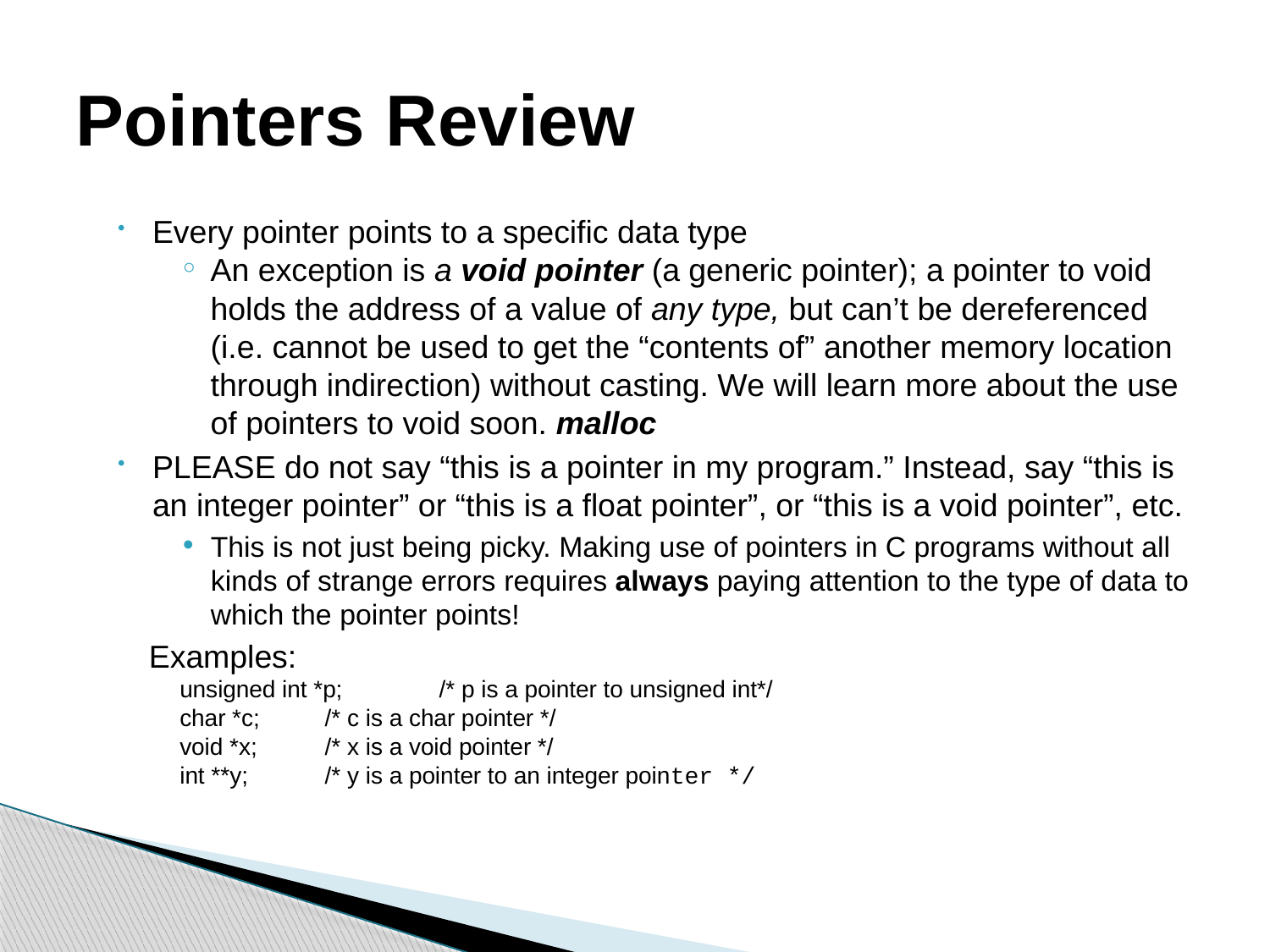

# Pointers Review
Every pointer points to a specific data type
An exception is a void pointer (a generic pointer); a pointer to void  holds the address of a value of any type, but can’t be dereferenced (i.e. cannot be used to get the “contents of” another memory location through indirection) without casting. We will learn more about the use of pointers to void soon. malloc
PLEASE do not say “this is a pointer in my program.” Instead, say “this is an integer pointer” or “this is a float pointer”, or “this is a void pointer”, etc.
This is not just being picky. Making use of pointers in C programs without all kinds of strange errors requires always paying attention to the type of data to which the pointer points!
Examples:
unsigned int *p;   	/* p is a pointer to unsigned int*/
char *c;		/* c is a char pointer */
void *x;		/* x is a void pointer */
int **y;		/* y is a pointer to an integer pointer */